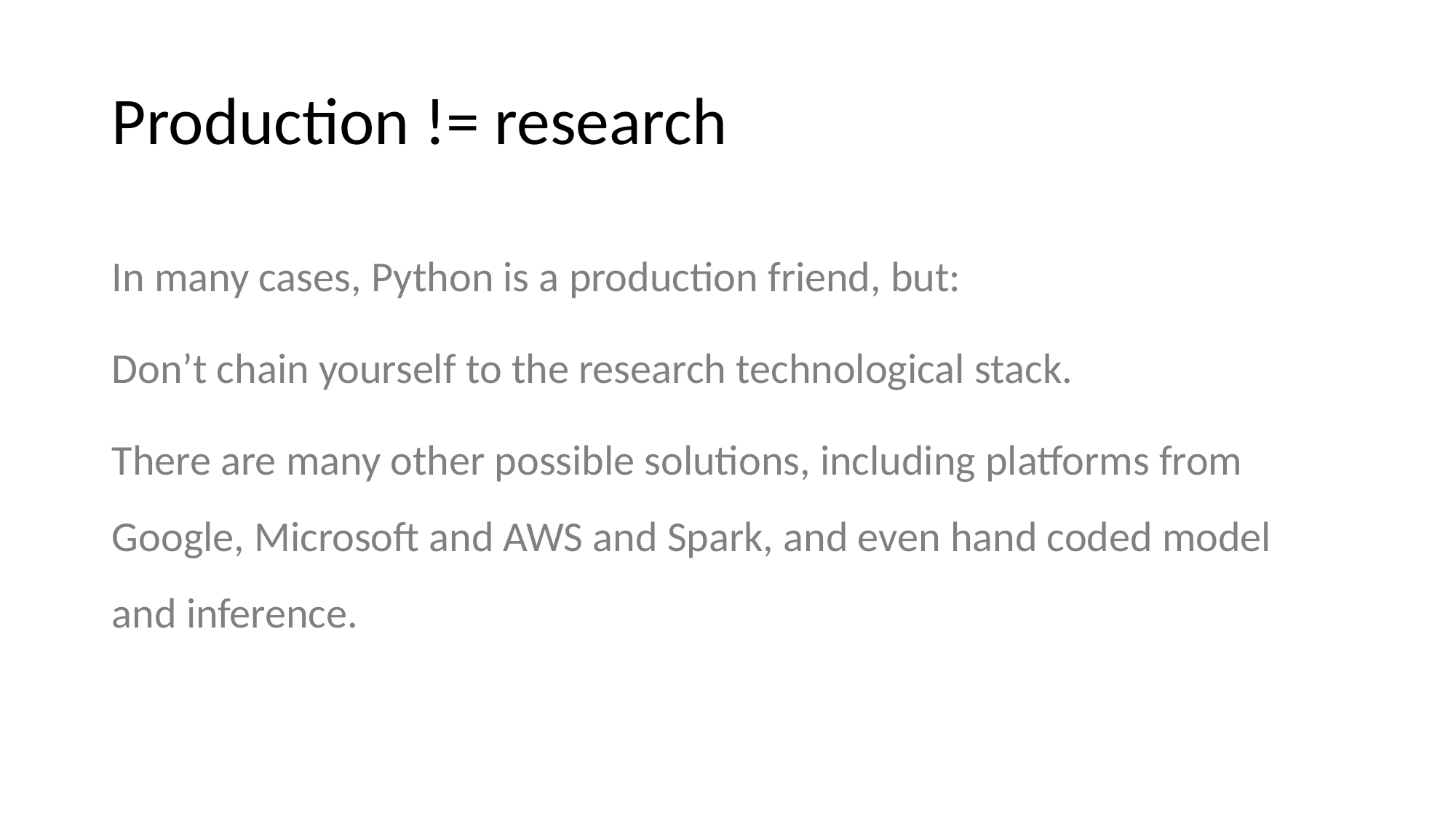

# Production != research
In many cases, Python is a production friend, but:
Don’t chain yourself to the research technological stack.
There are many other possible solutions, including platforms from Google, Microsoft and AWS and Spark, and even hand coded model and inference.